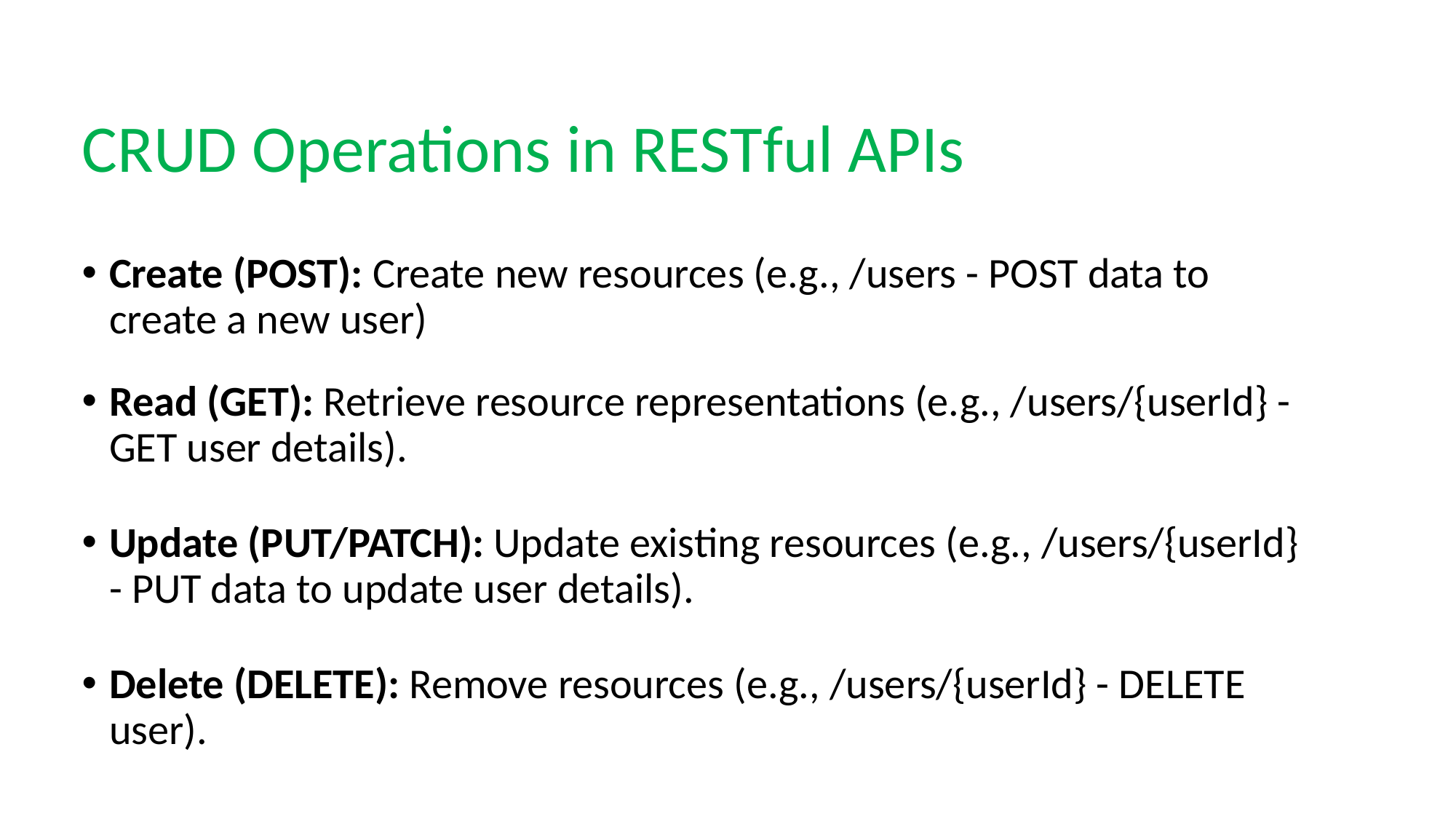

# CRUD Operations in RESTful APIs
Create (POST): Create new resources (e.g., /users - POST data to create a new user)
Read (GET): Retrieve resource representations (e.g., /users/{userId} - GET user details).
Update (PUT/PATCH): Update existing resources (e.g., /users/{userId} - PUT data to update user details).
Delete (DELETE): Remove resources (e.g., /users/{userId} - DELETE user).